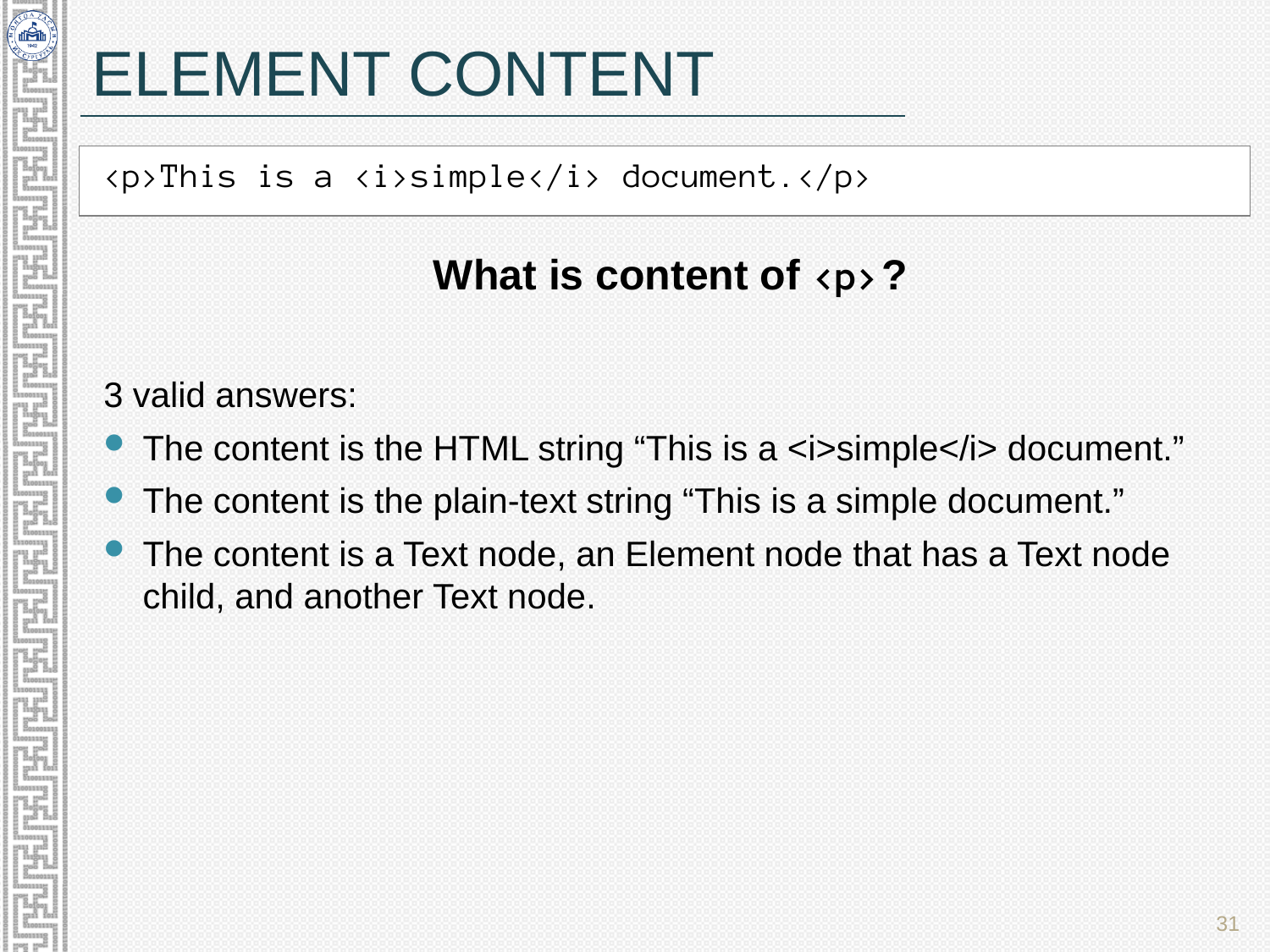

# Element Content
<p>This is a <i>simple</i> document.</p>
What is content of <p>?
3 valid answers:
The content is the HTML string “This is a <i>simple</i> document.”
The content is the plain-text string “This is a simple document.”
The content is a Text node, an Element node that has a Text node child, and another Text node.
31